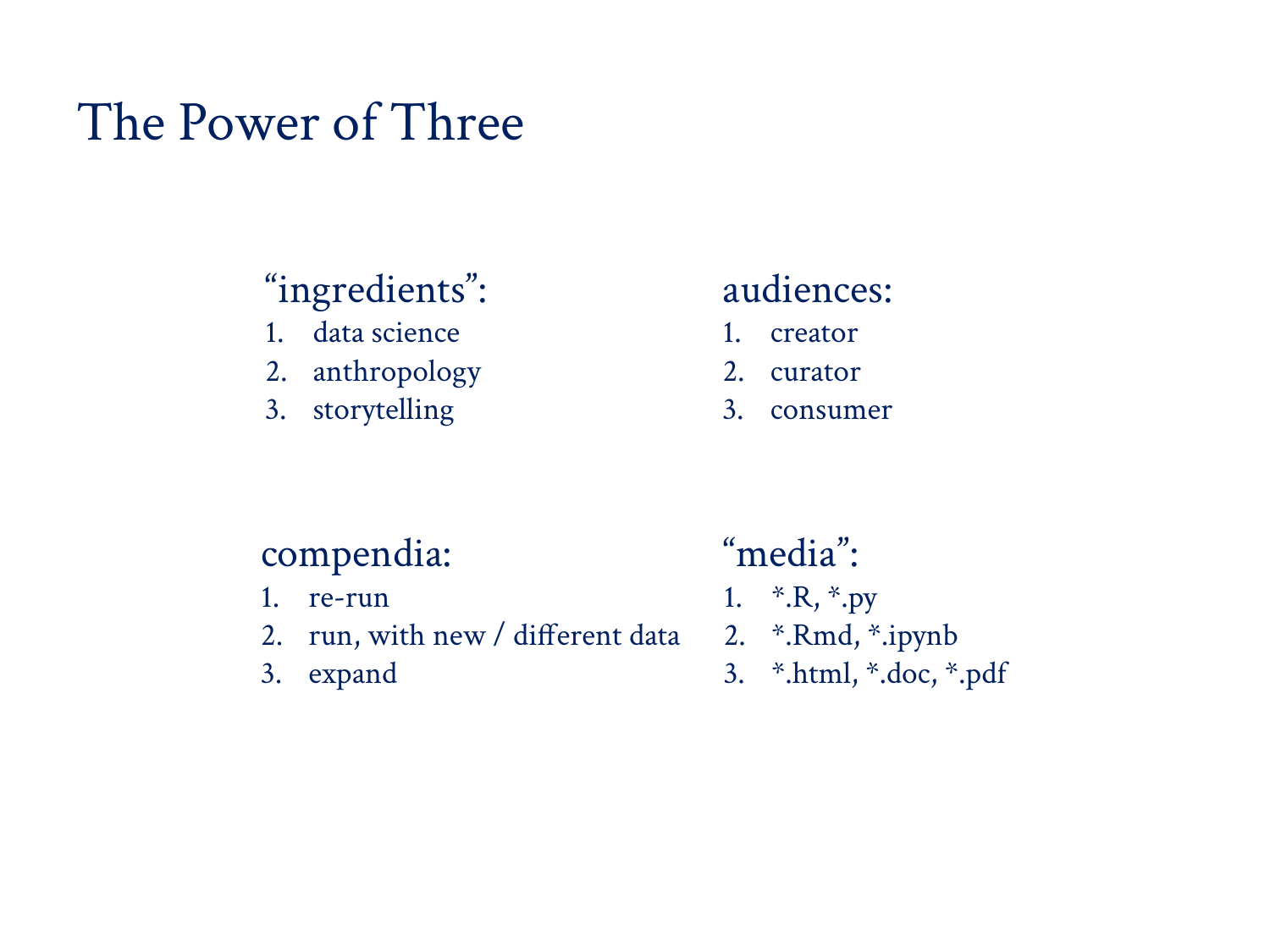

# The Power of Three
“ingredients”:
data science
anthropology
storytelling
audiences:
creator
curator
consumer
compendia:
re-run
run, with new / different data
expand
“media”:
*.R, *.py
*.Rmd, *.ipynb
*.html, *.doc, *.pdf